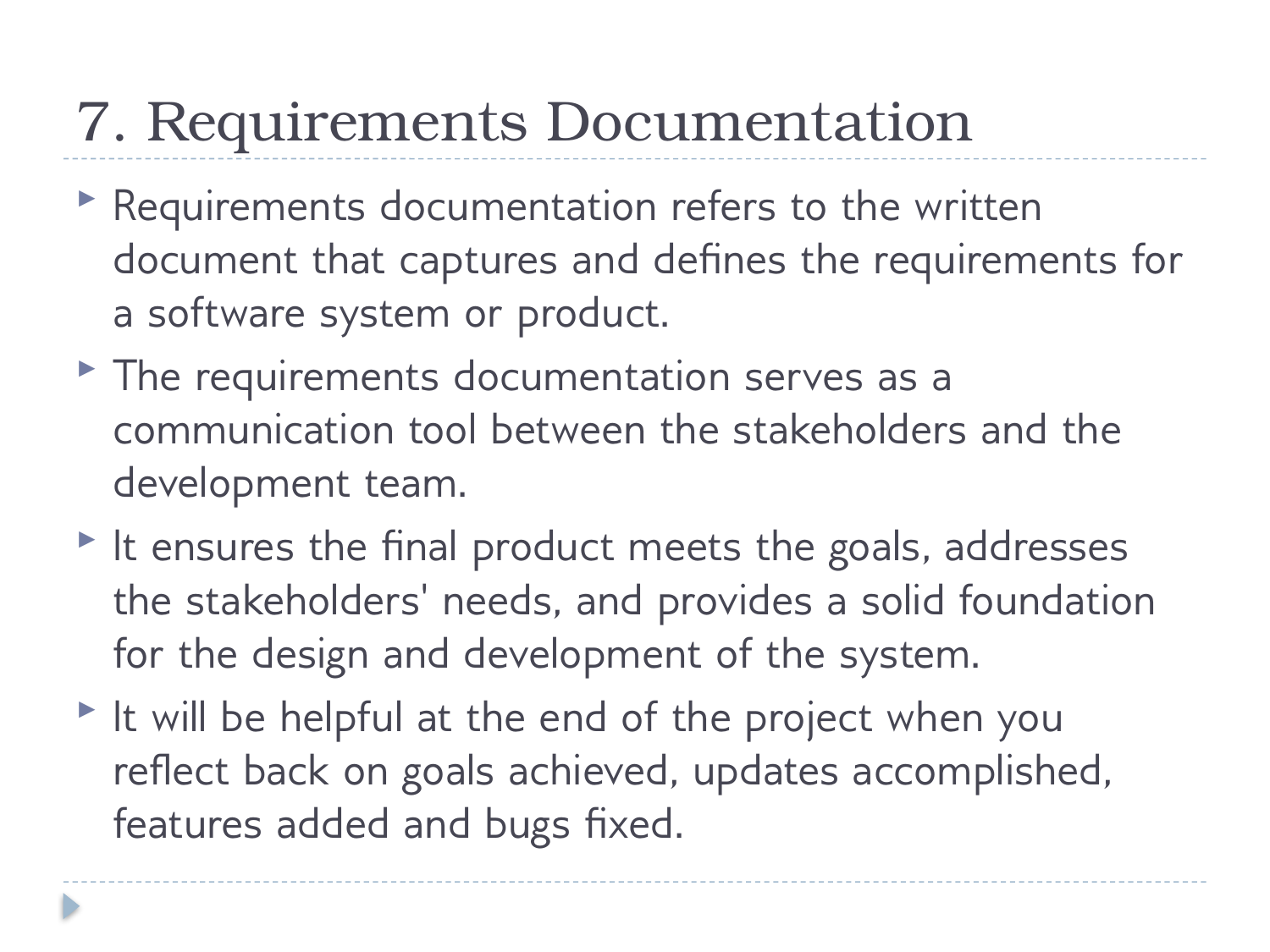

# 7. Requirements Documentation
Requirements documentation refers to the written document that captures and defines the requirements for a software system or product.
The requirements documentation serves as a communication tool between the stakeholders and the development team.
It ensures the final product meets the goals, addresses the stakeholders' needs, and provides a solid foundation for the design and development of the system.
It will be helpful at the end of the project when you reflect back on goals achieved, updates accomplished, features added and bugs fixed.